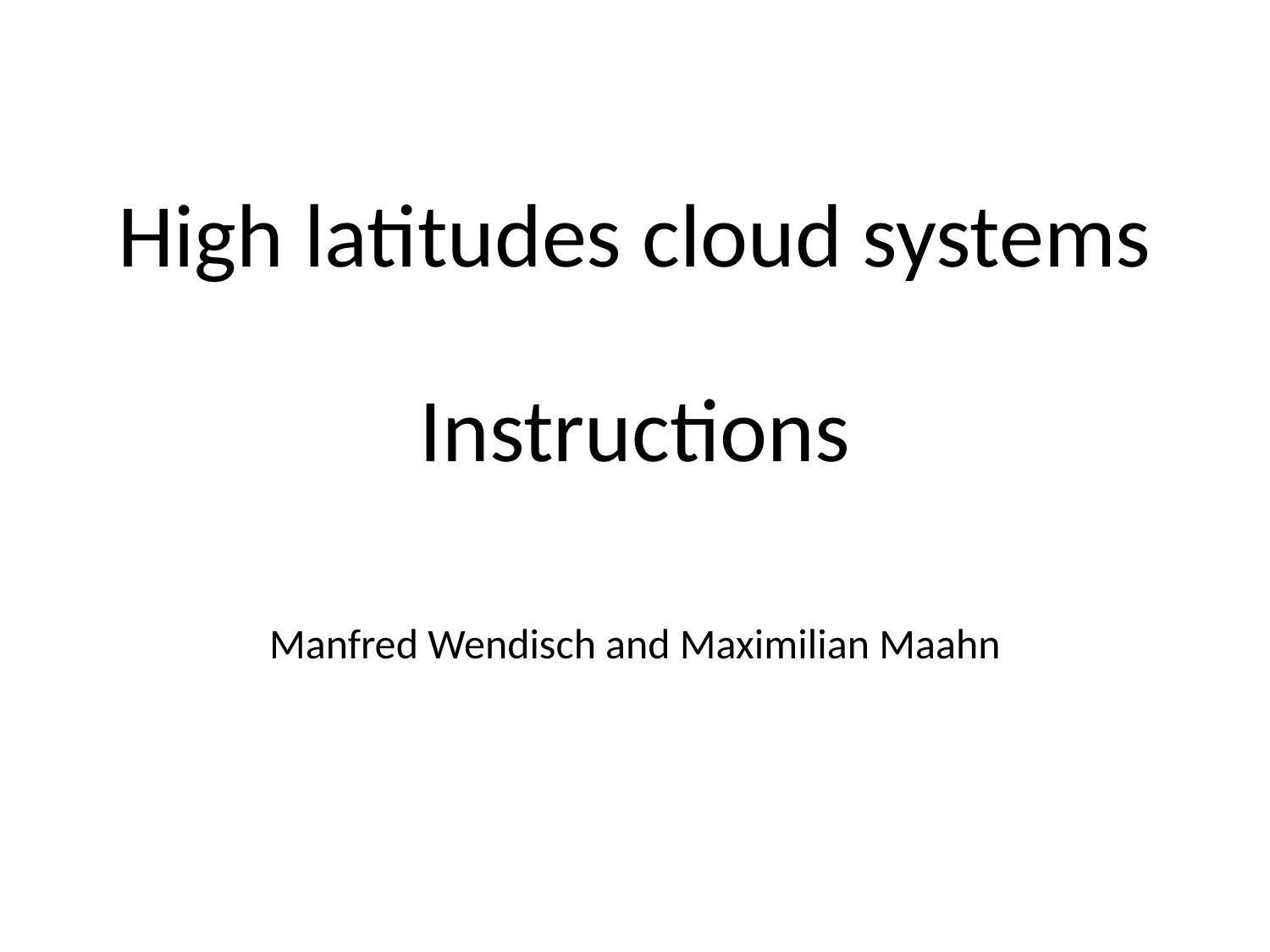

# High latitudes cloud systems Instructions
Manfred Wendisch and Maximilian Maahn